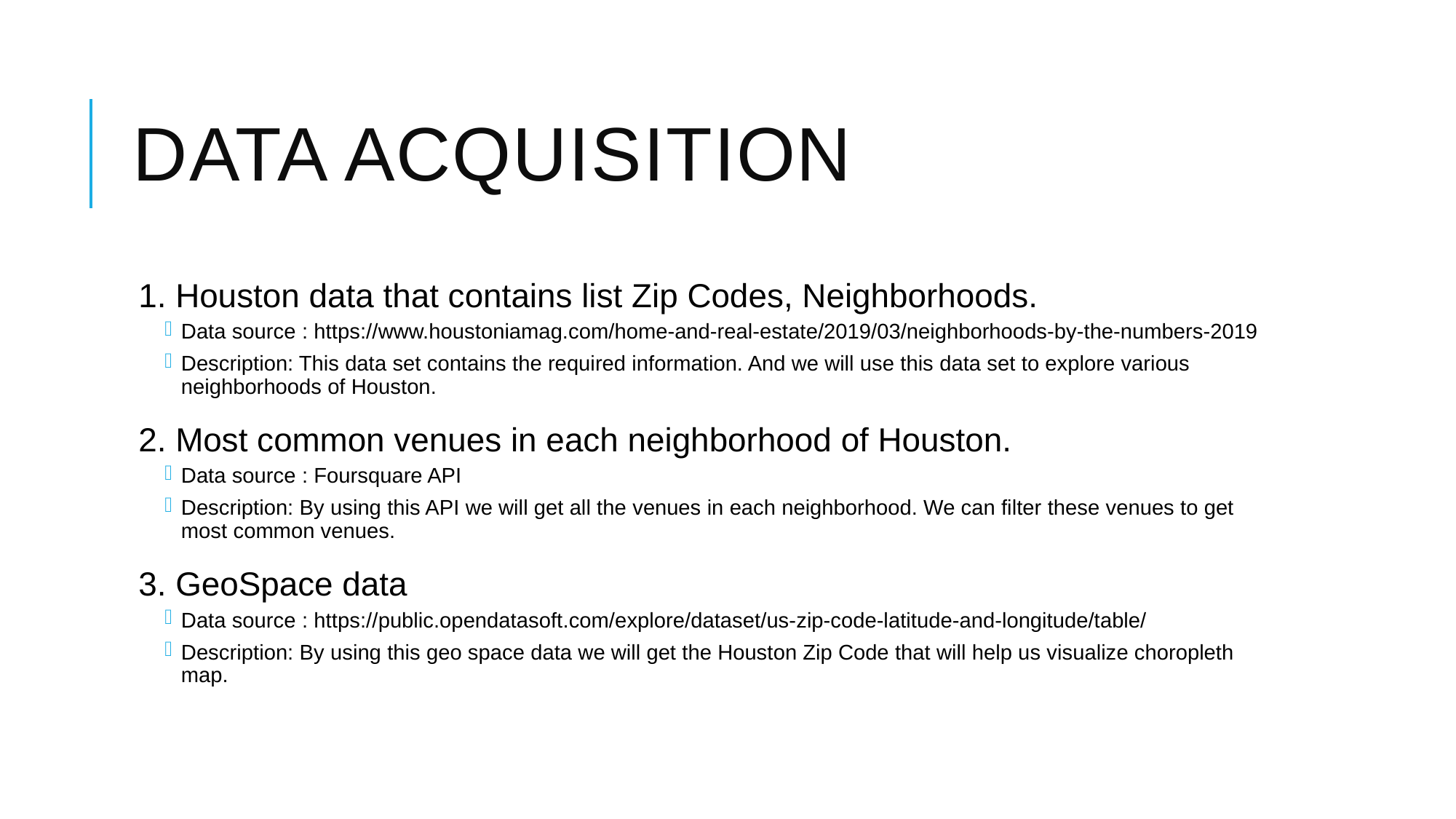

# Data Acquisition
1. Houston data that contains list Zip Codes, Neighborhoods.
Data source : https://www.houstoniamag.com/home-and-real-estate/2019/03/neighborhoods-by-the-numbers-2019
Description: This data set contains the required information. And we will use this data set to explore various neighborhoods of Houston.
2. Most common venues in each neighborhood of Houston.
Data source : Foursquare API
Description: By using this API we will get all the venues in each neighborhood. We can filter these venues to get most common venues.
3. GeoSpace data
Data source : https://public.opendatasoft.com/explore/dataset/us-zip-code-latitude-and-longitude/table/
Description: By using this geo space data we will get the Houston Zip Code that will help us visualize choropleth map.